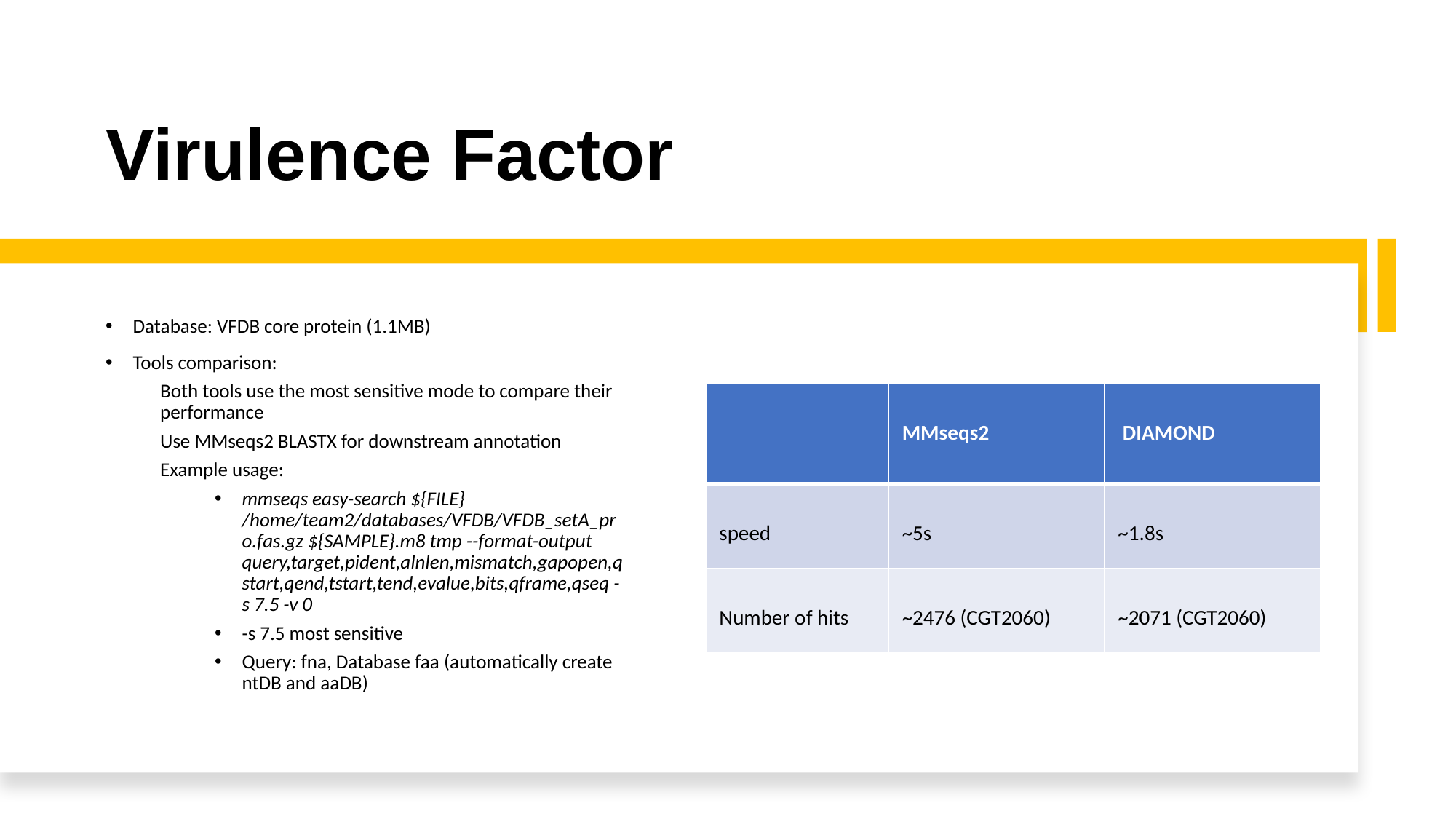

# Virulence Factor

Database: VFDB core protein (1.1MB)
Tools comparison:
Both tools use the most sensitive mode to compare their performance
Use MMseqs2 BLASTX for downstream annotation
Example usage:
mmseqs easy-search ${FILE} /home/team2/databases/VFDB/VFDB_setA_pro.fas.gz ${SAMPLE}.m8 tmp --format-output query,target,pident,alnlen,mismatch,gapopen,qstart,qend,tstart,tend,evalue,bits,qframe,qseq -s 7.5 -v 0
-s 7.5 most sensitive
Query: fna, Database faa (automatically create ntDB and aaDB)

|  | MMseqs2 | DIAMOND |
| --- | --- | --- |
| speed | ~5s | ~1.8s |
| Number of hits | ~2476 (CGT2060) | ~2071 (CGT2060) |